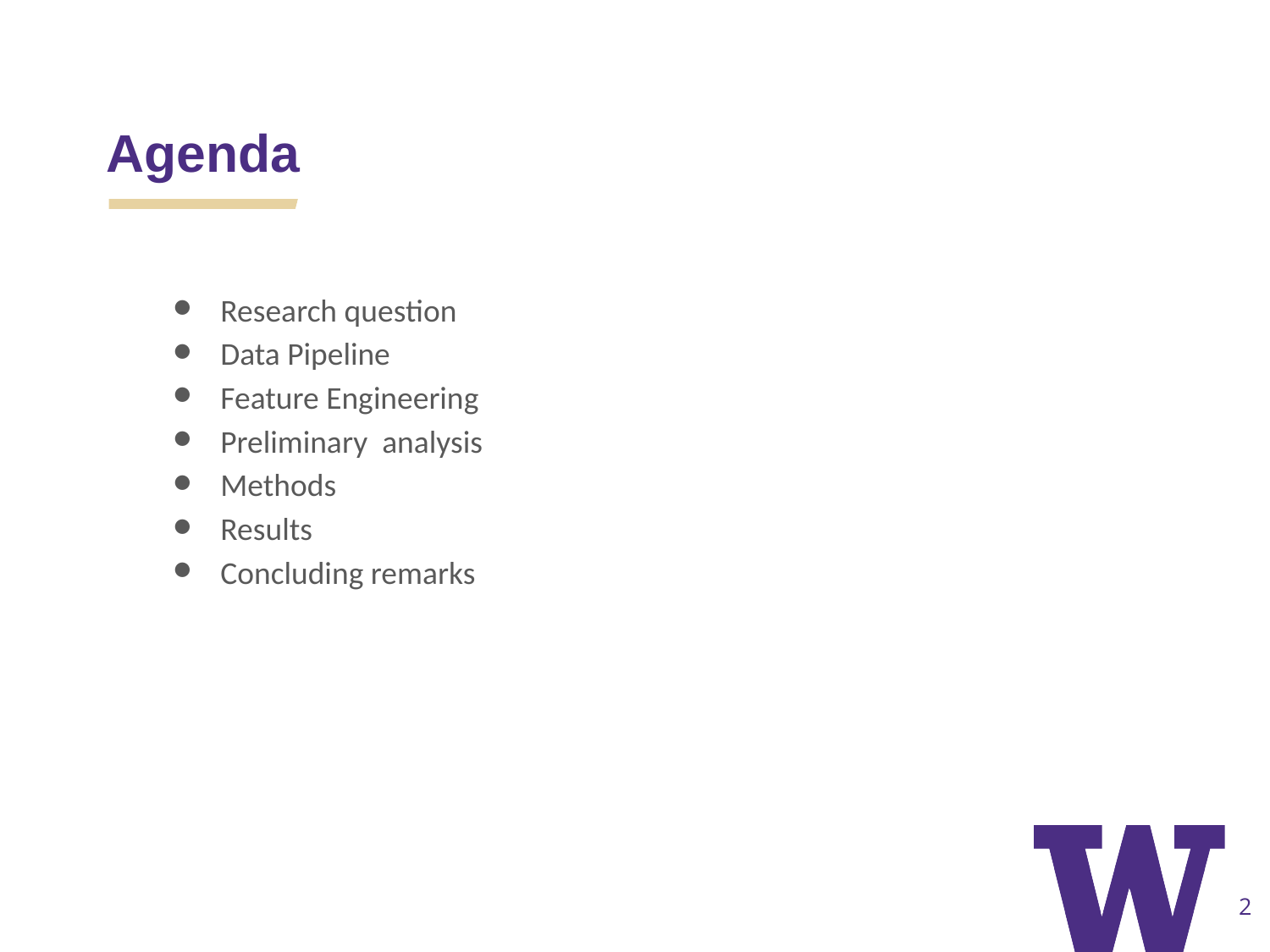

# Agenda
Research question
Data Pipeline
Feature Engineering
Preliminary  analysis
Methods
Results
Concluding remarks
2